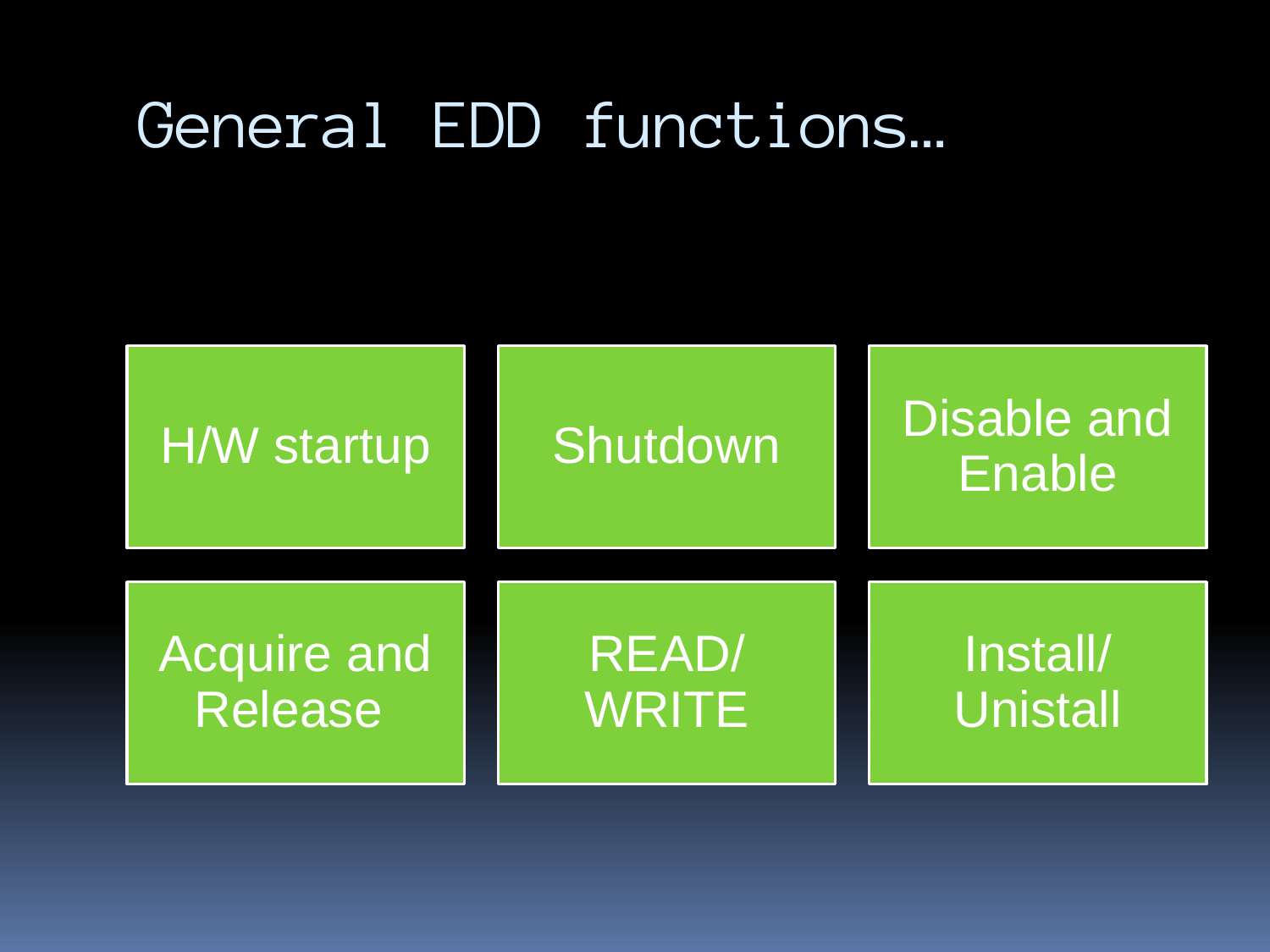

# General EDD functions…
H/W startup
Shutdown
Disable and Enable
Acquire and Release
READ/WRITE
Install/Unistall